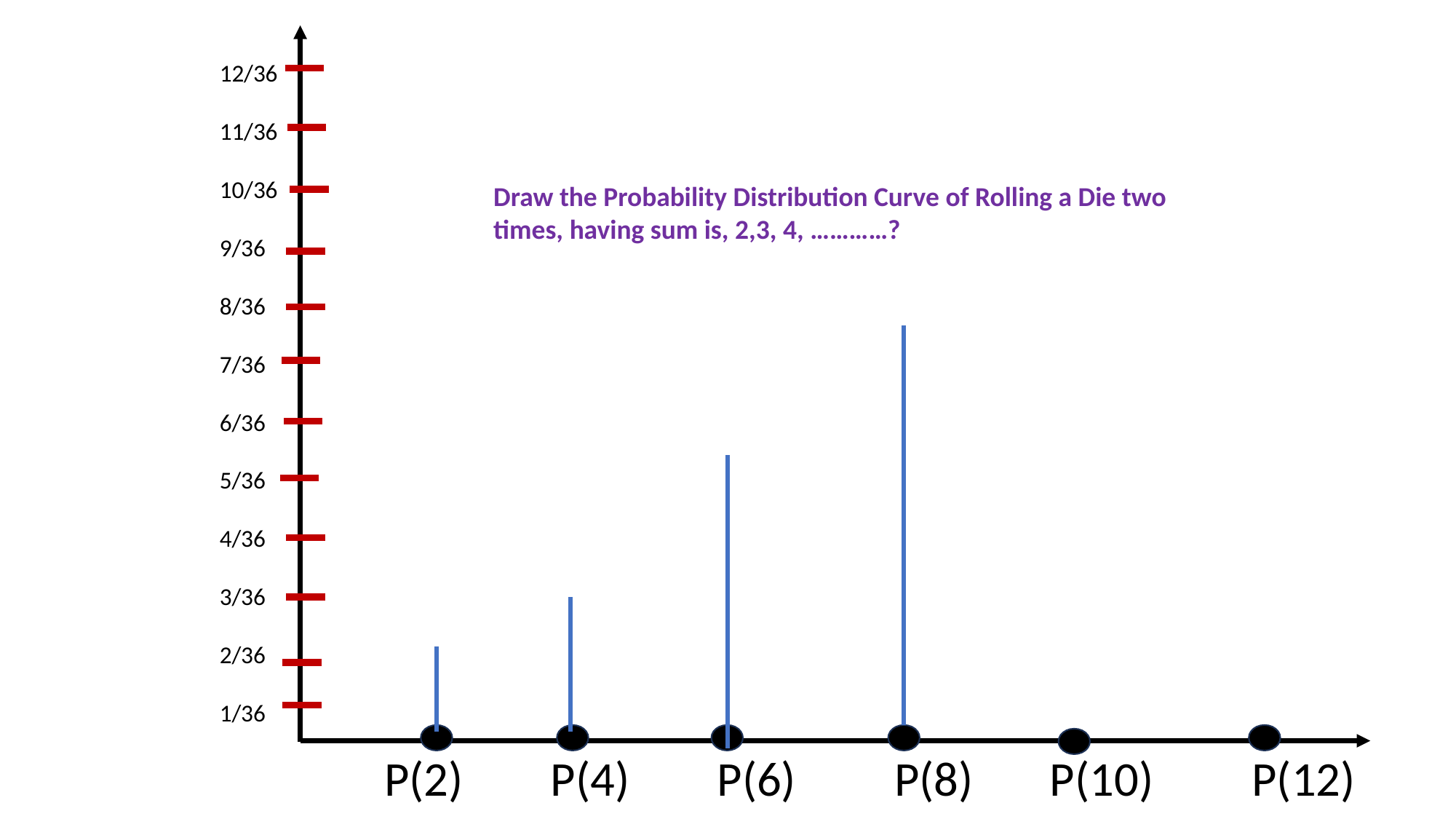

12/36

11/36

10/36

9/36

8/36

7/36

6/36

5/36

4/36

3/36

2/36

1/36
Draw the Probability Distribution Curve of Rolling a Die two times, having sum is, 2,3, 4, …………?

   P(2)        P(4)        P(6)         P(8)       P(10)         P(12)